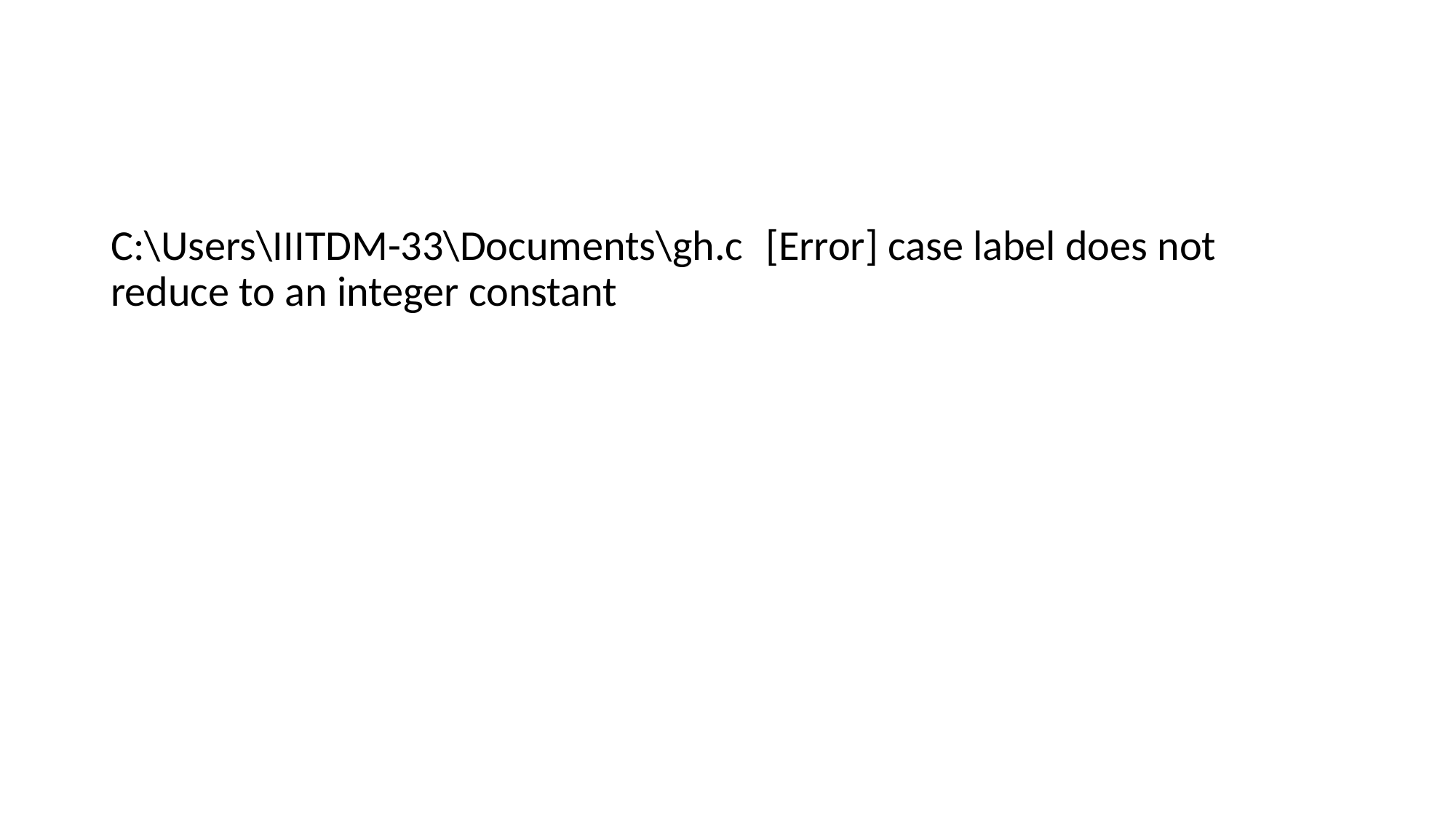

#
C:\Users\IIITDM-33\Documents\gh.c	[Error] case label does not reduce to an integer constant